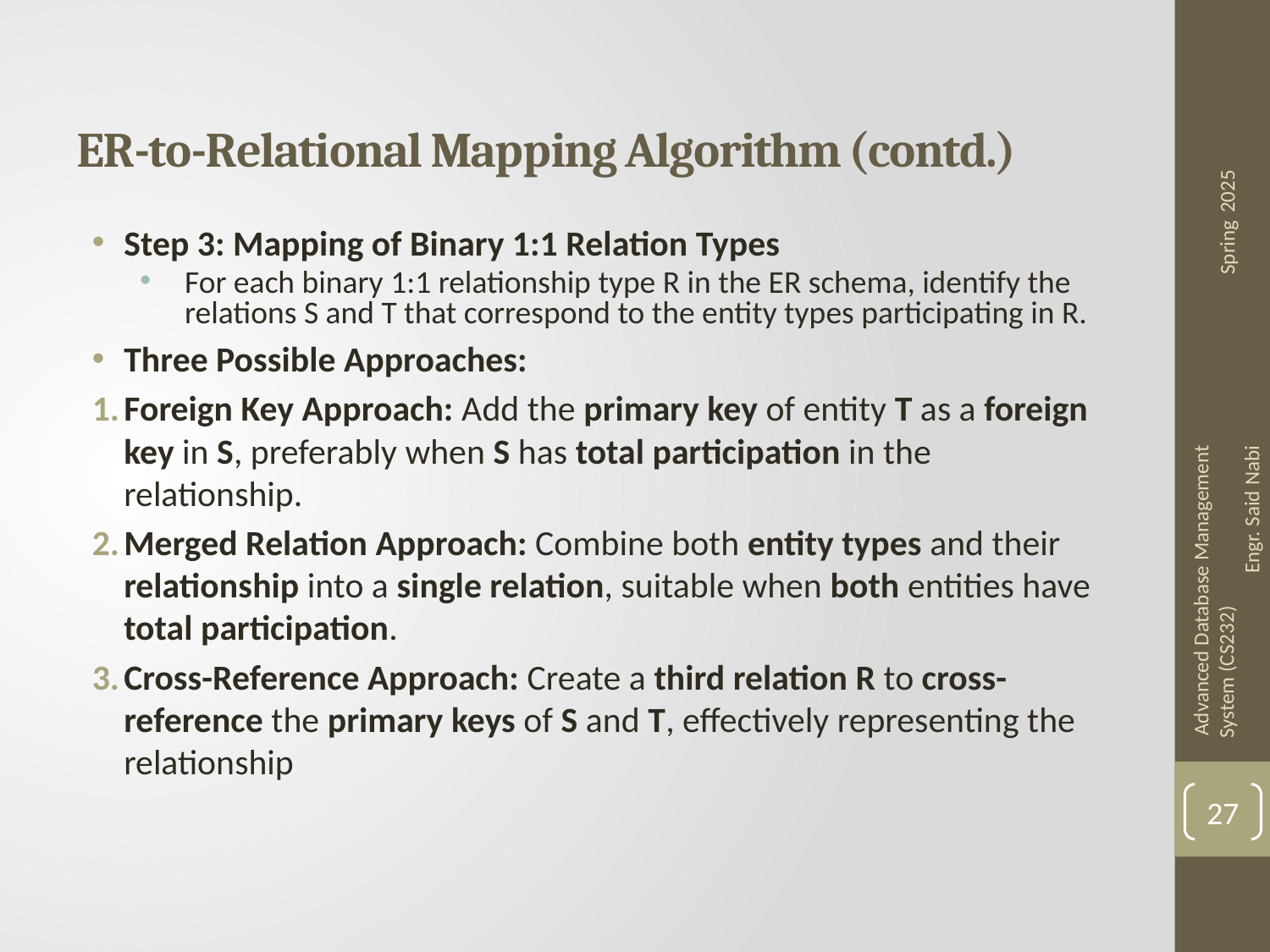

# ER-to-Relational Mapping Algorithm (contd.)
Step 3: Mapping of Binary 1:1 Relation Types
For each binary 1:1 relationship type R in the ER schema, identify the relations S and T that correspond to the entity types participating in R.
Three Possible Approaches:
Foreign Key Approach: Add the primary key of entity T as a foreign key in S, preferably when S has total participation in the relationship.
Merged Relation Approach: Combine both entity types and their relationship into a single relation, suitable when both entities have total participation.
Cross-Reference Approach: Create a third relation R to cross-reference the primary keys of S and T, effectively representing the relationship

27